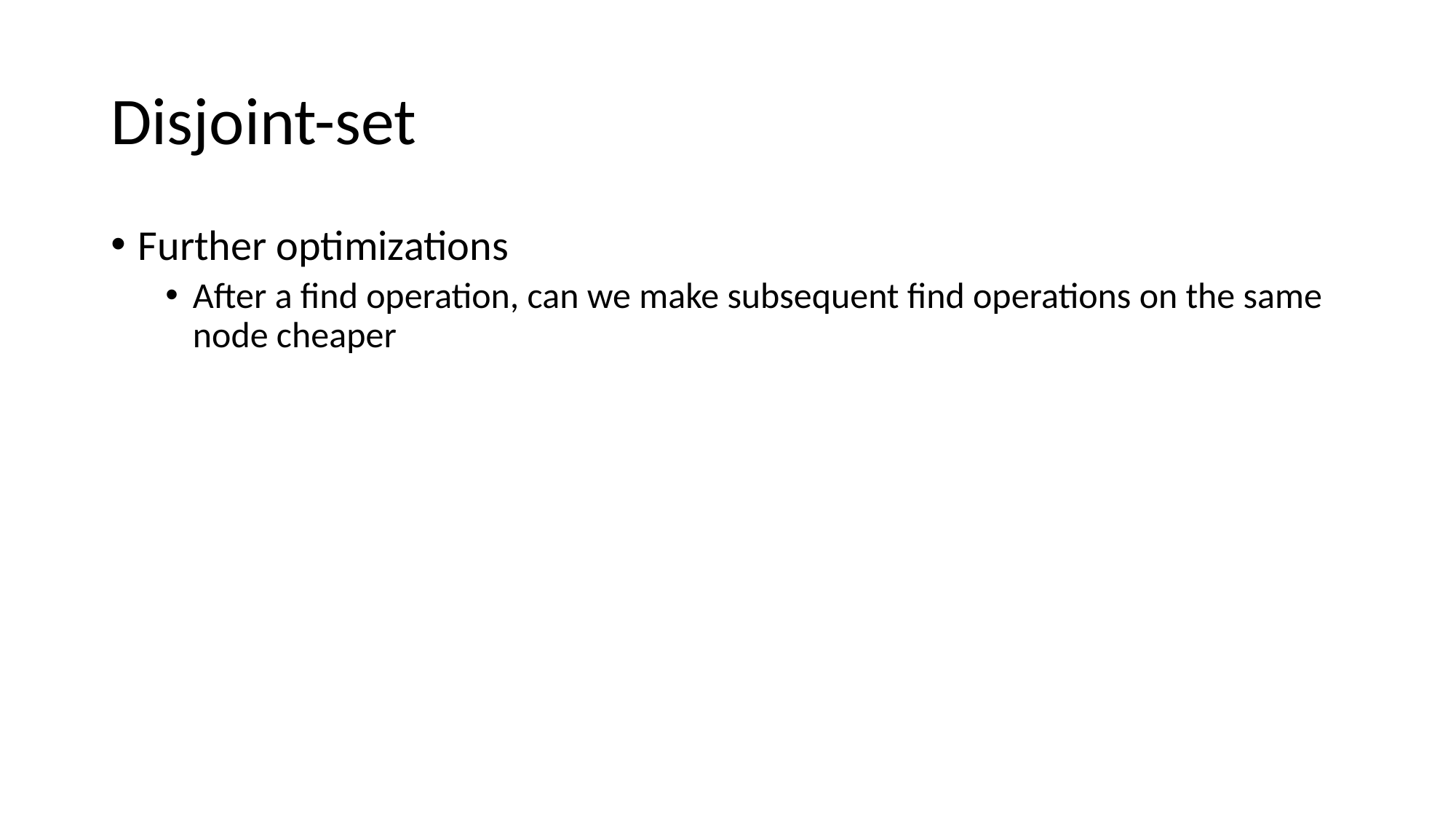

# Disjoint-set
Further optimizations
After a find operation, can we make subsequent find operations on the same node cheaper